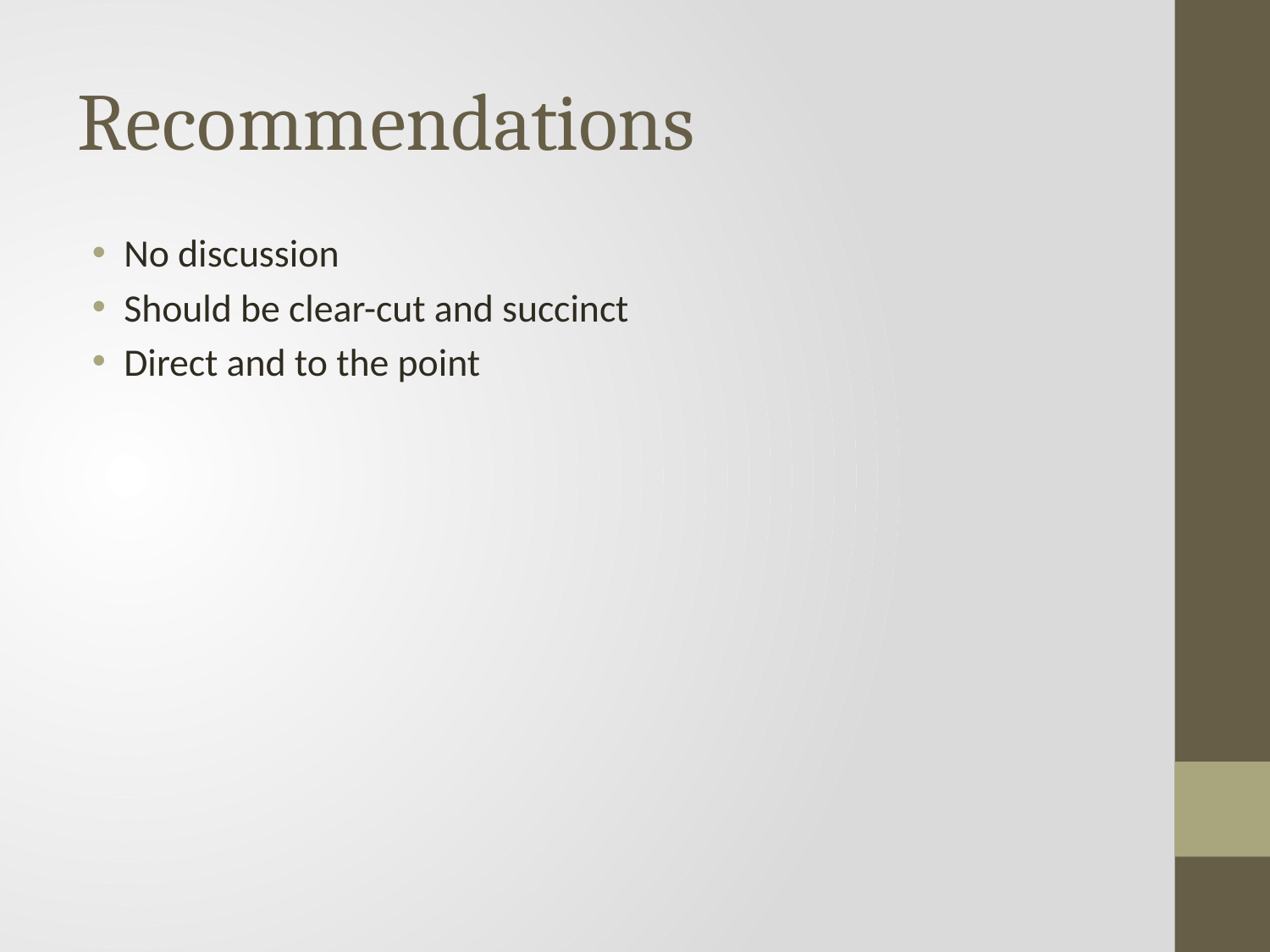

# Recommendations
No discussion
Should be clear-cut and succinct
Direct and to the point